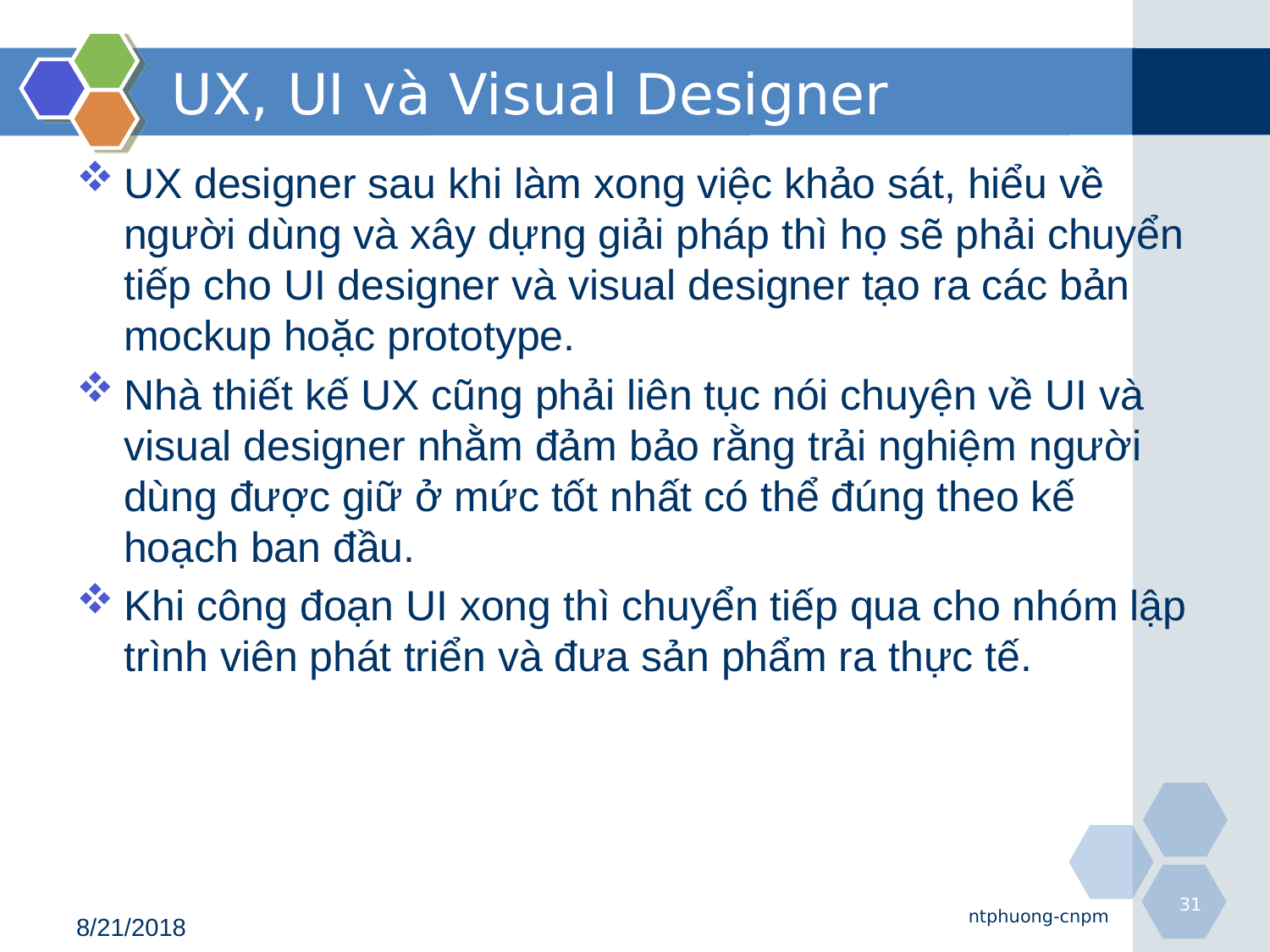

# UX, UI và Visual Designer
UX designer sau khi làm xong việc khảo sát, hiểu về người dùng và xây dựng giải pháp thì họ sẽ phải chuyển tiếp cho UI designer và visual designer tạo ra các bản mockup hoặc prototype.
Nhà thiết kế UX cũng phải liên tục nói chuyện về UI và visual designer nhằm đảm bảo rằng trải nghiệm người dùng được giữ ở mức tốt nhất có thể đúng theo kế hoạch ban đầu.
Khi công đoạn UI xong thì chuyển tiếp qua cho nhóm lập trình viên phát triển và đưa sản phẩm ra thực tế.
31
ntphuong-cnpm
8/21/2018